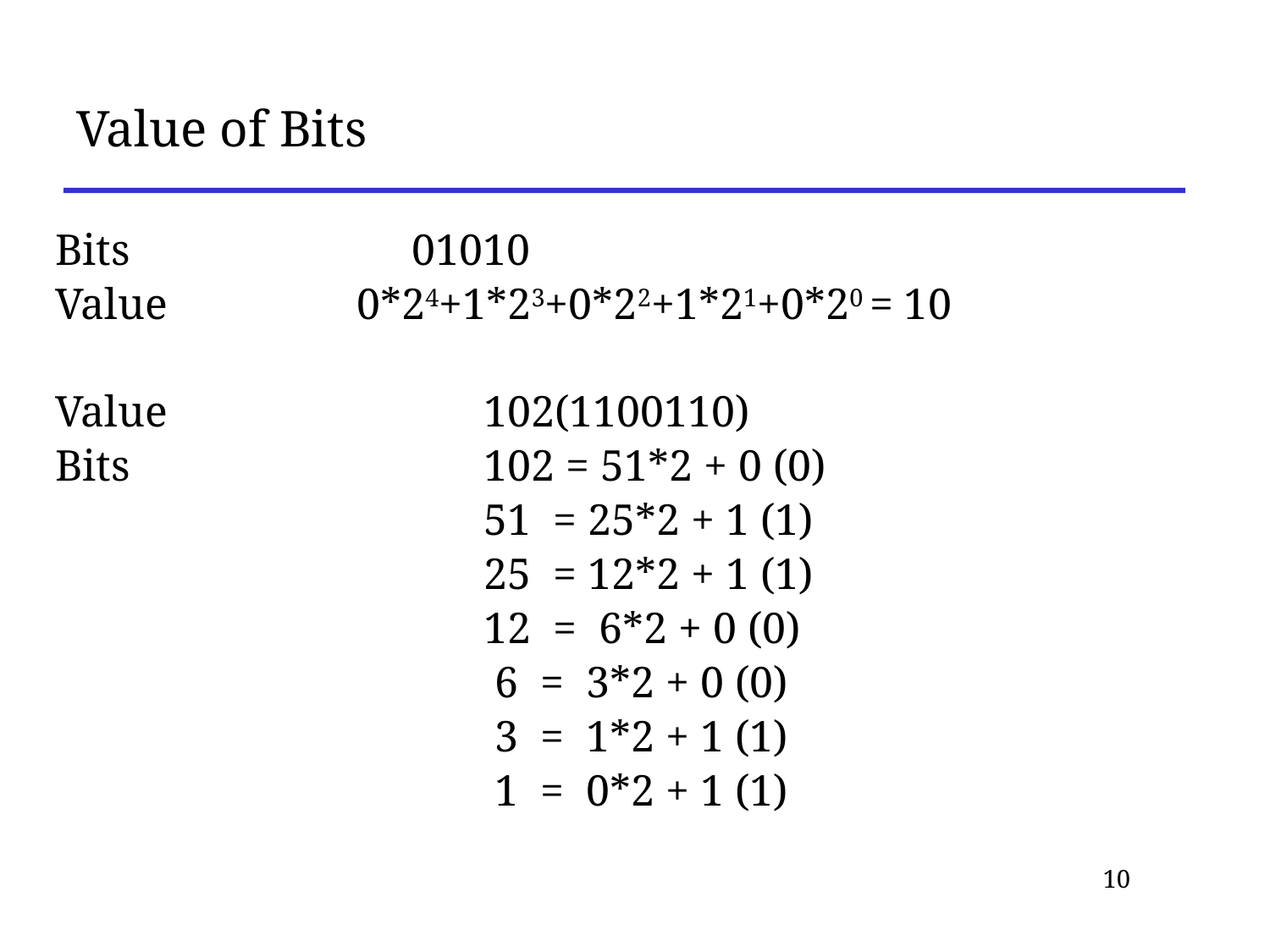

# Value of Bits
Bits		     01010
Value        	0*24+1*23+0*22+1*21+0*20 = 10

Value			102(1100110)
Bits			102 = 51*2 + 0 (0)
				51  = 25*2 + 1 (1)
				25  = 12*2 + 1 (1)
				12  =  6*2 + 0 (0)
				 6  =  3*2 + 0 (0)
				 3  =  1*2 + 1 (1)
				 1  =  0*2 + 1 (1)
10